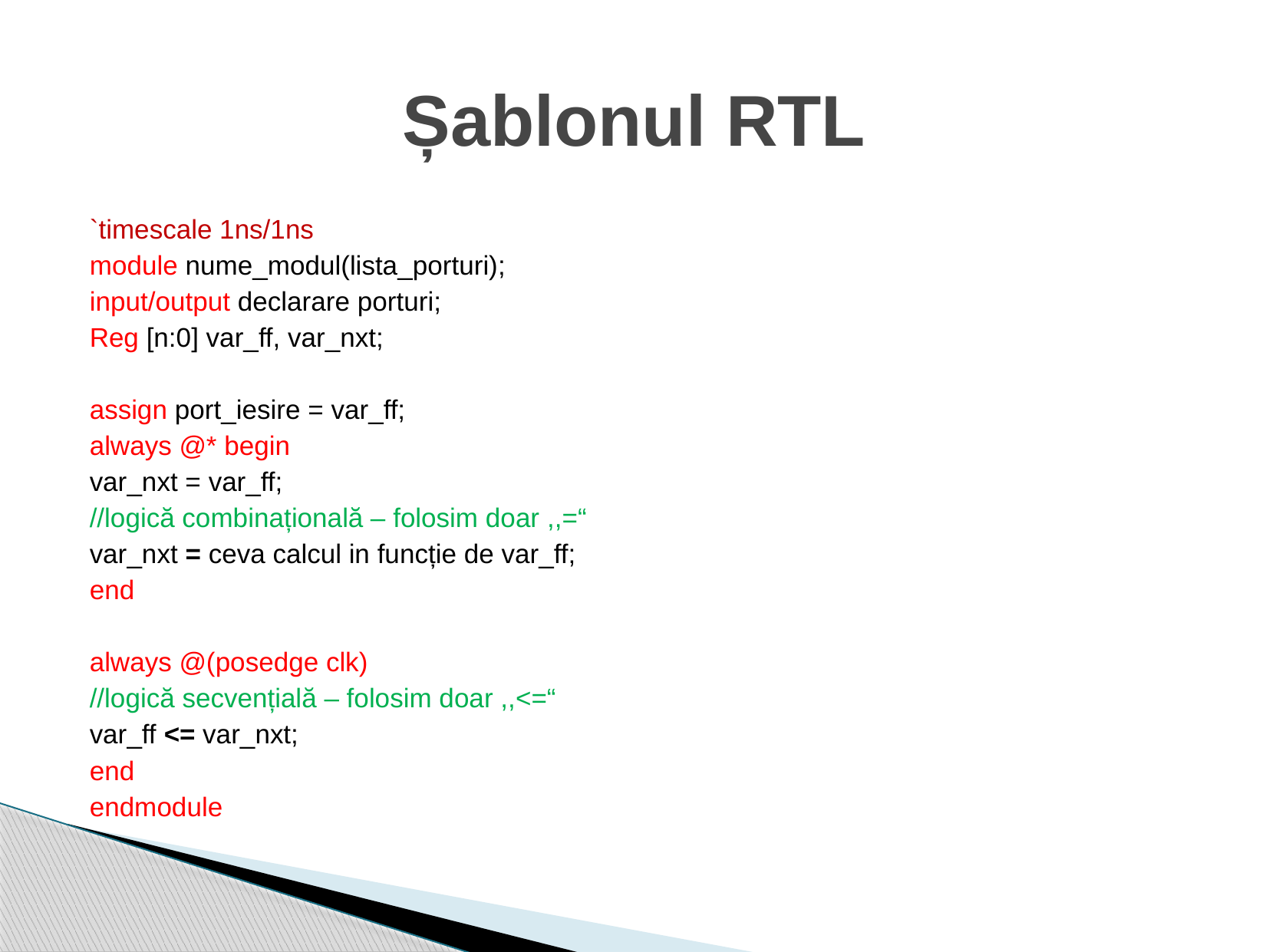

# Șablonul RTL
`timescale 1ns/1ns
module nume_modul(lista_porturi);
input/output declarare porturi;
Reg [n:0] var_ff, var_nxt;

assign port_iesire = var_ff;
always @* begin
var_nxt = var_ff;
//logică combinațională – folosim doar ,,=“
var_nxt = ceva calcul in funcție de var_ff;
end

always @(posedge clk)
//logică secvențială – folosim doar ,,<=“
var_ff <= var_nxt;
end
endmodule